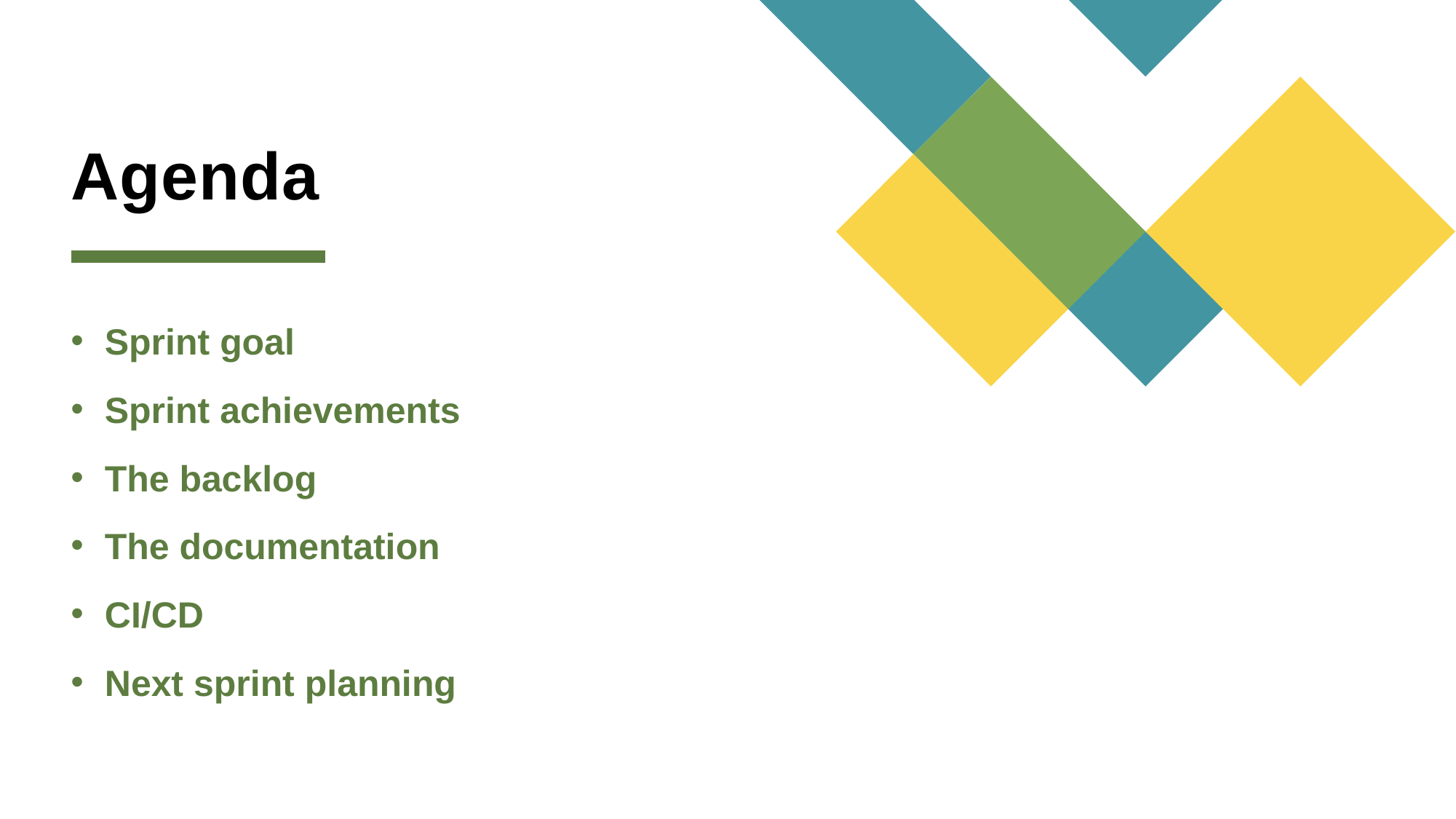

# Agenda
Sprint goal
Sprint achievements
The backlog
The documentation
CI/CD
Next sprint planning